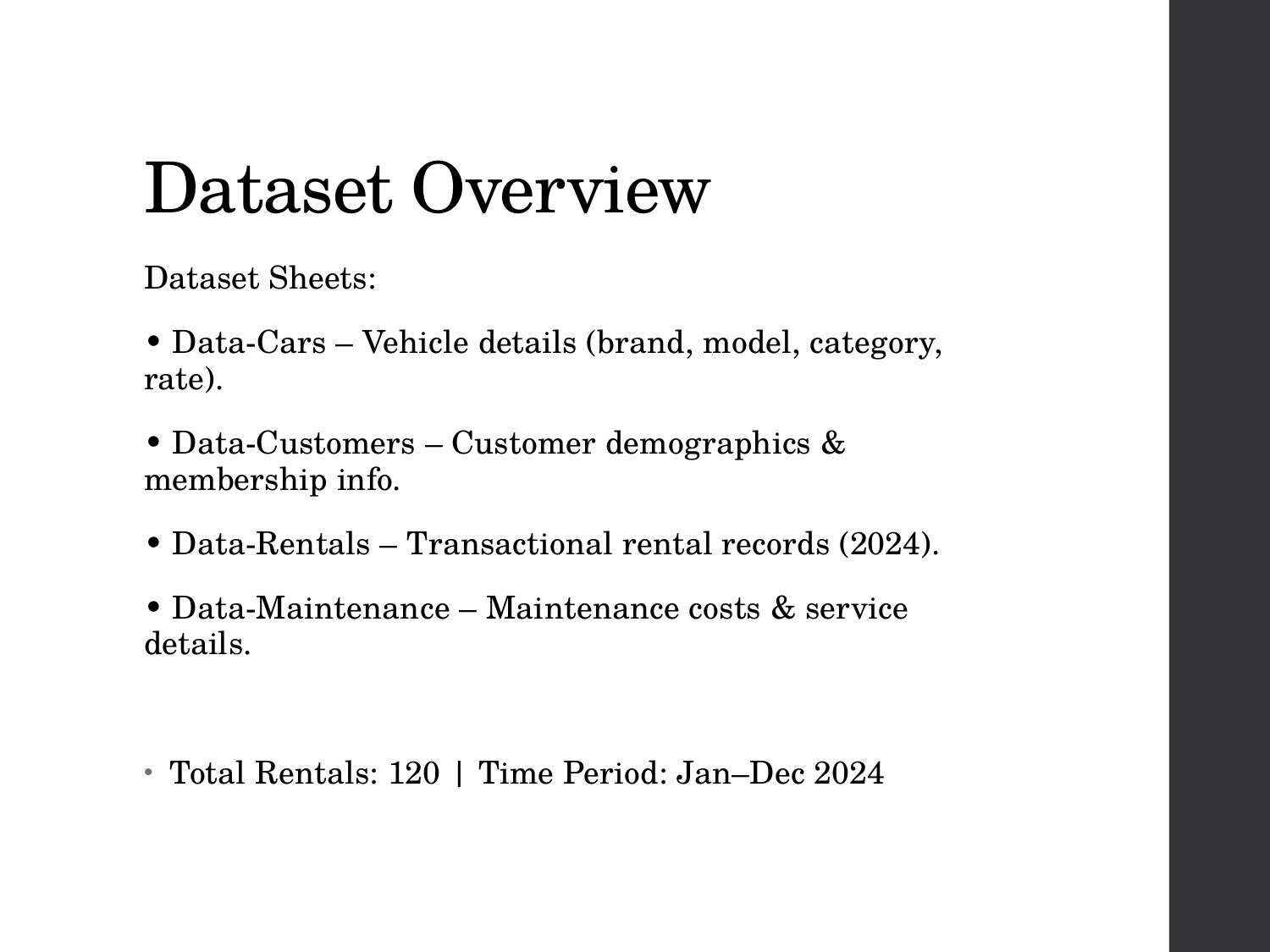

# Dataset Overview
Dataset Sheets:
• Data-Cars – Vehicle details (brand, model, category, rate).
• Data-Customers – Customer demographics & membership info.
• Data-Rentals – Transactional rental records (2024).
• Data-Maintenance – Maintenance costs & service details.

Total Rentals: 120 | Time Period: Jan–Dec 2024